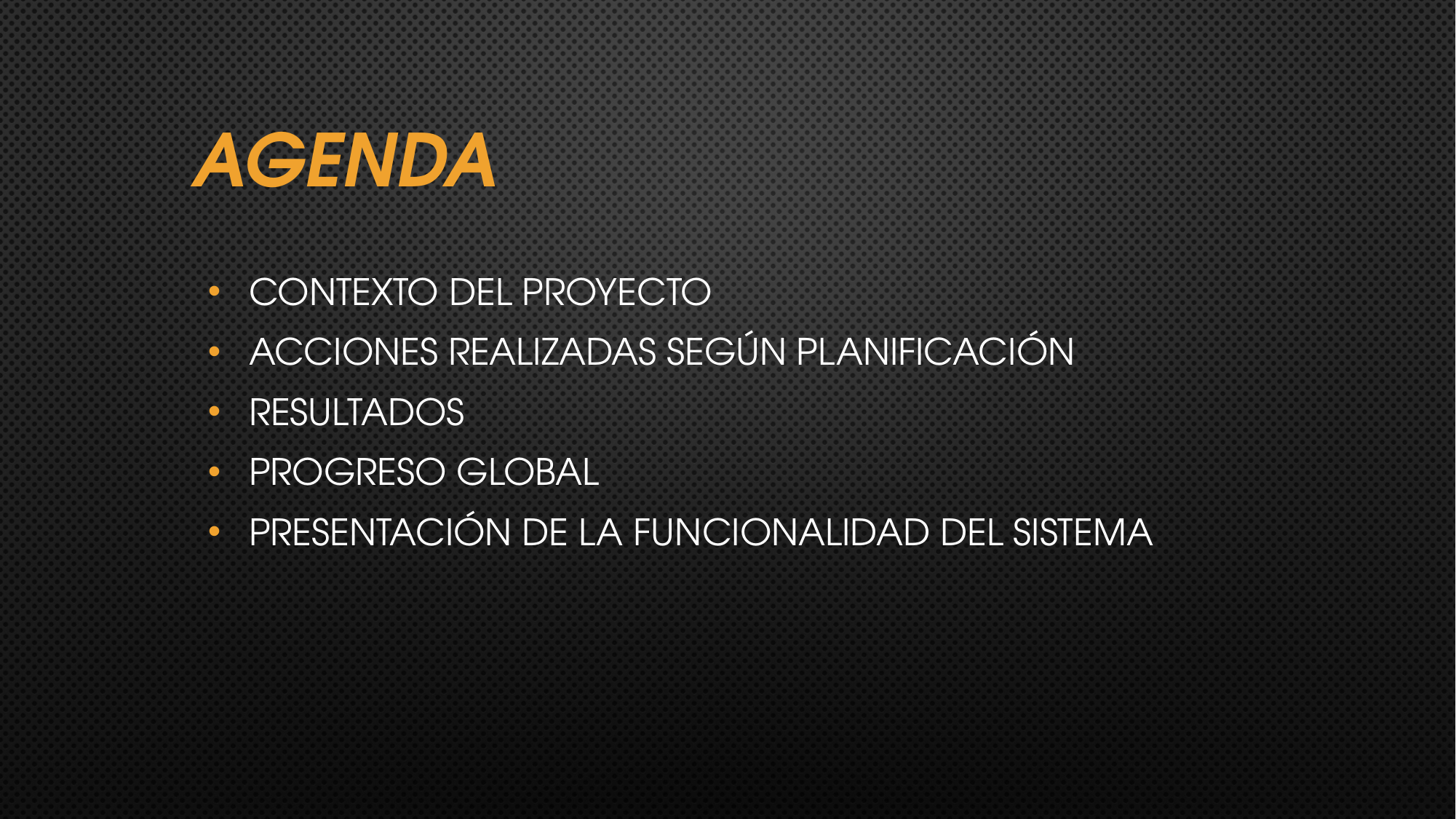

# AGENDA
Contexto del Proyecto
Acciones Realizadas según planificación
Resultados
Progreso Global
Presentación de la funcionalidad del sistema